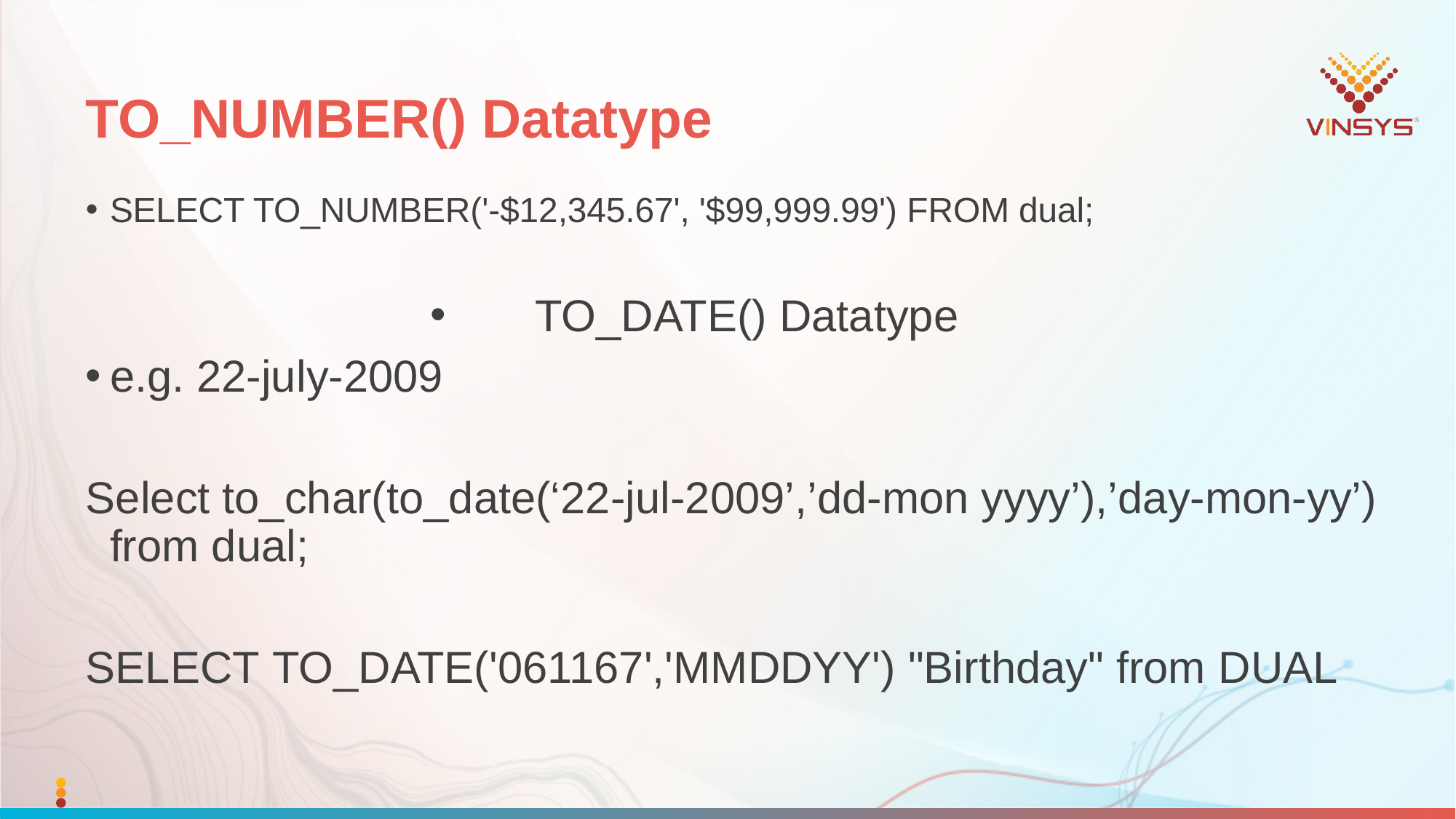

# TO_NUMBER() Datatype
SELECT TO_NUMBER('-$12,345.67', '$99,999.99') FROM dual;

TO_DATE() Datatype
e.g. 22-july-2009

Select to_char(to_date(‘22-jul-2009’,’dd-mon yyyy’),’day-mon-yy’) from dual;

SELECT TO_DATE('061167','MMDDYY') "Birthday" from DUAL